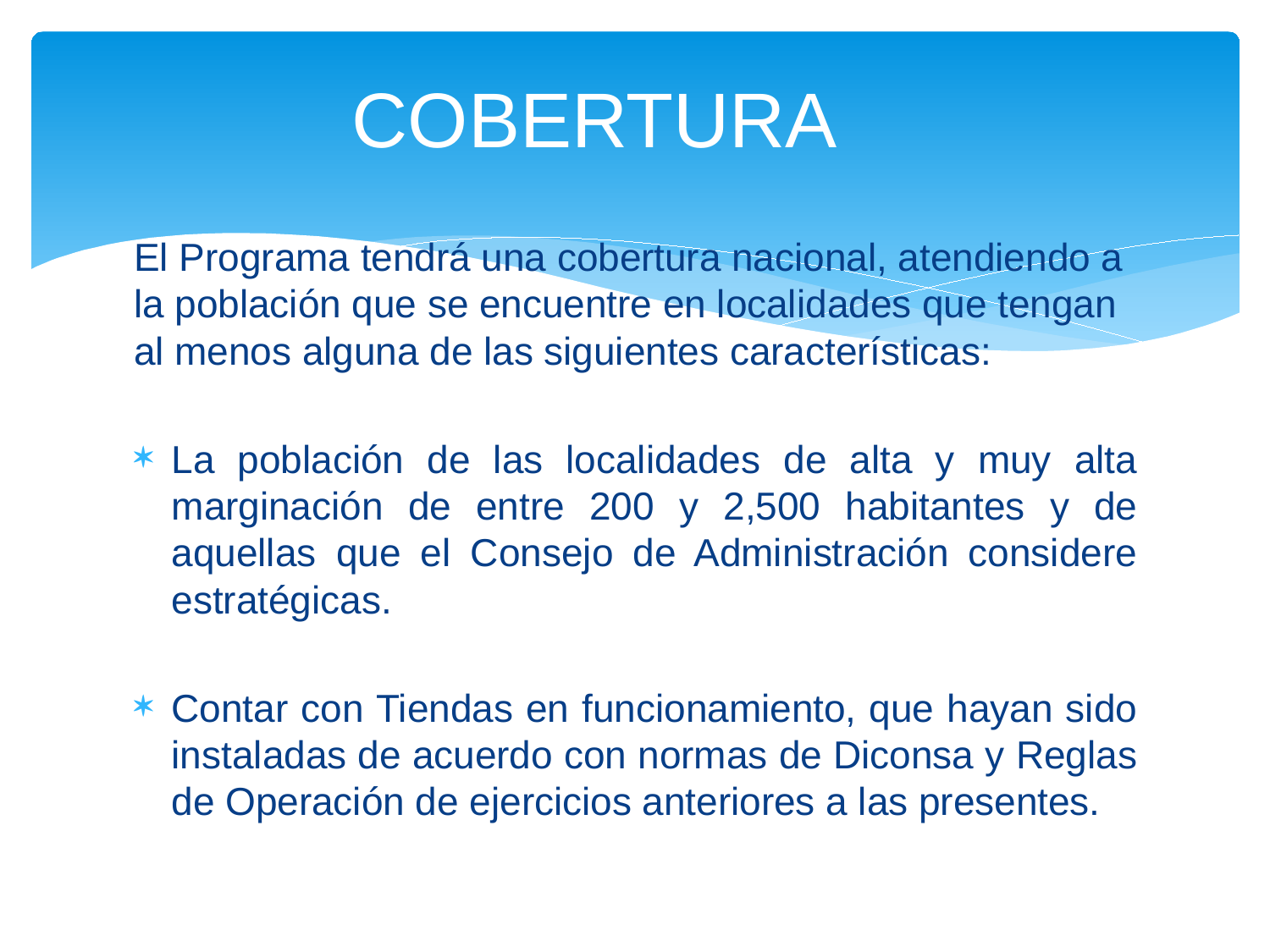

# COBERTURA
El Programa tendrá una cobertura nacional, atendiendo a la población que se encuentre en localidades que tengan al menos alguna de las siguientes características:

La población de las localidades de alta y muy alta marginación de entre 200 y 2,500 habitantes y de aquellas que el Consejo de Administración considere estratégicas.

Contar con Tiendas en funcionamiento, que hayan sido instaladas de acuerdo con normas de Diconsa y Reglas de Operación de ejercicios anteriores a las presentes.